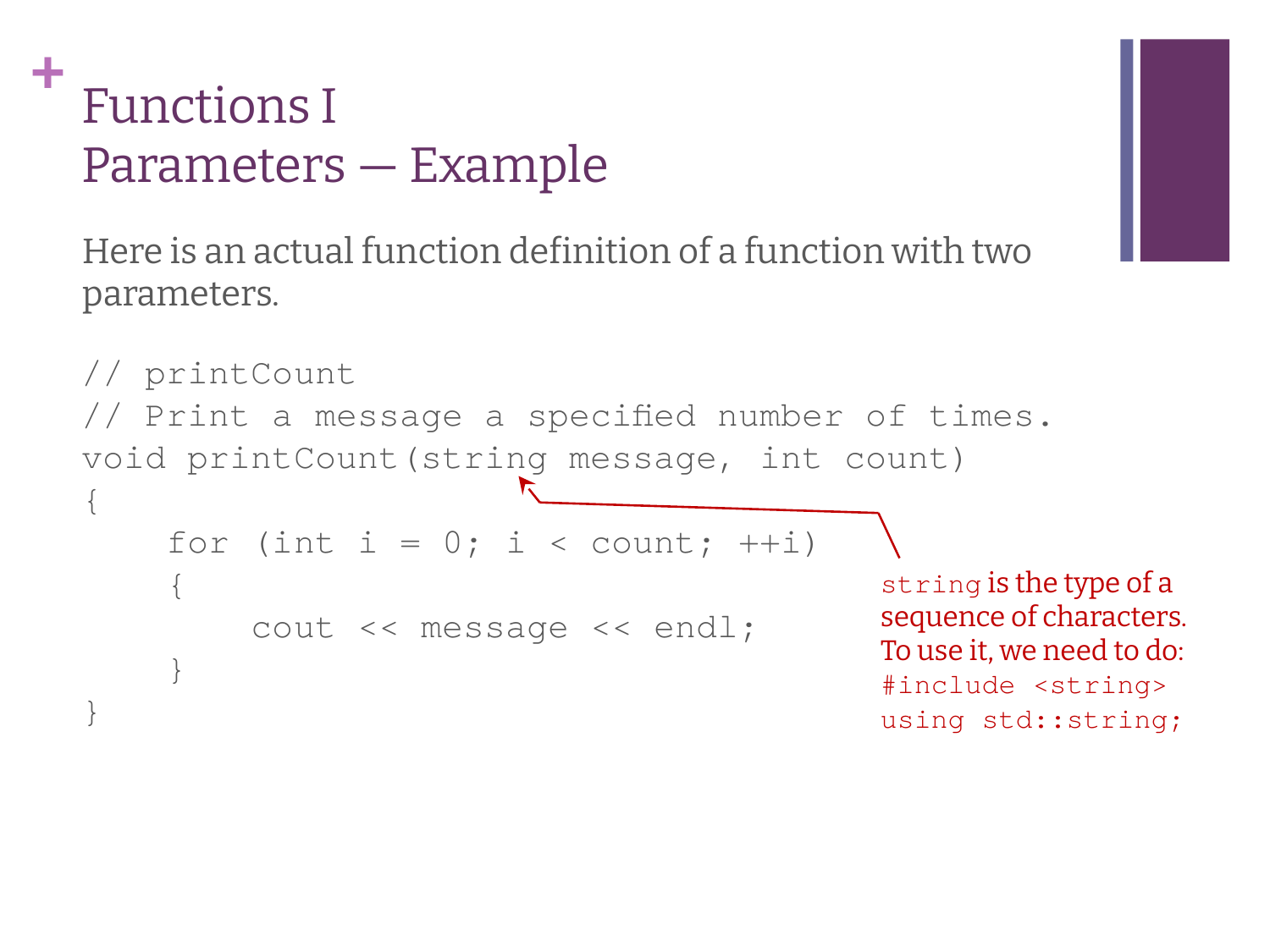

# Functions I Parameters — Example
Here is an actual function definition of a function with two parameters.
// printCount
// Print a message a specified number of times.
void printCount(string message, int count)
{
    for (int i = 0; i < count; ++i)
    {
        cout << message << endl;
    }
}
string is the type of a sequence of characters.  To use it, we need to do:
#include <string>
using std::string;